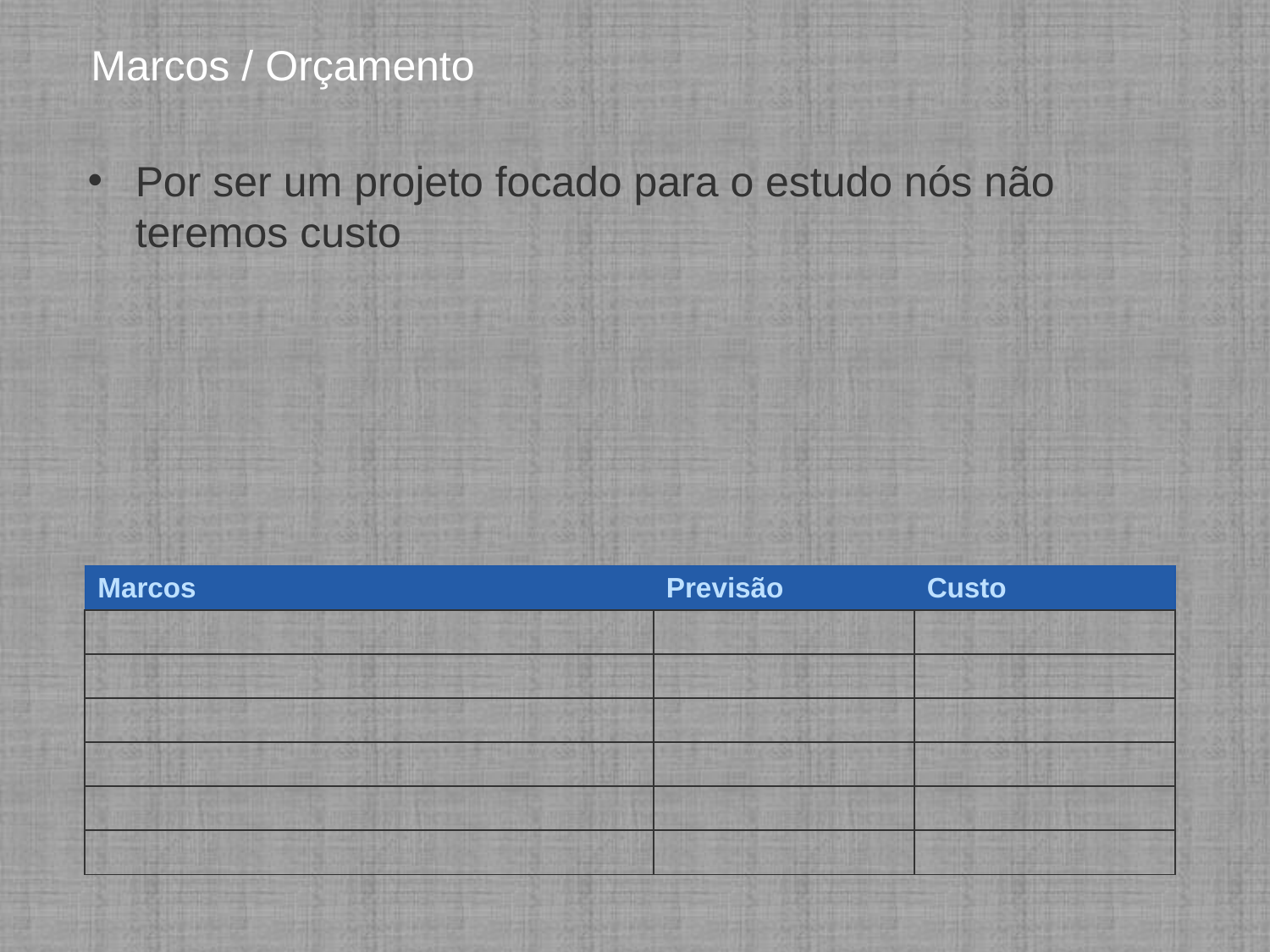

# Marcos / Orçamento
Por ser um projeto focado para o estudo nós não teremos custo
| Marcos | Previsão | Custo |
| --- | --- | --- |
|  |  |  |
|  |  |  |
|  |  |  |
|  |  |  |
|  |  |  |
|  |  |  |